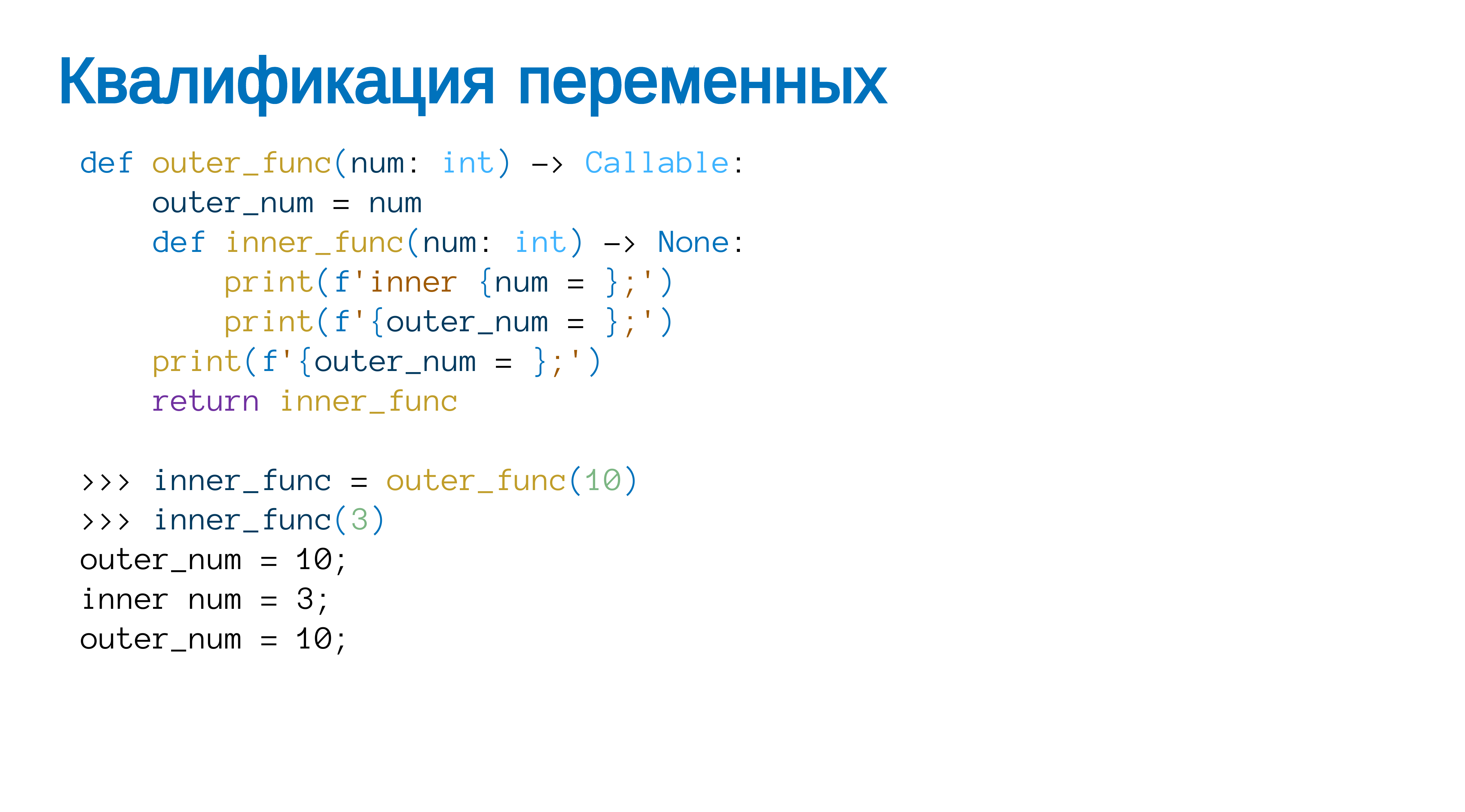

# Квалификация переменных
def outer_func(num: int) -> Callable:
    outer_num = num
    def inner_func(num: int) -> None:
        print(f'inner {num = };')
        print(f'{outer_num = };')
    print(f'{outer_num = };')
    return inner_func

>>> inner_func = outer_func(10)
>>> inner_func(3)
outer_num = 10;
inner num = 3;
outer_num = 10;
10